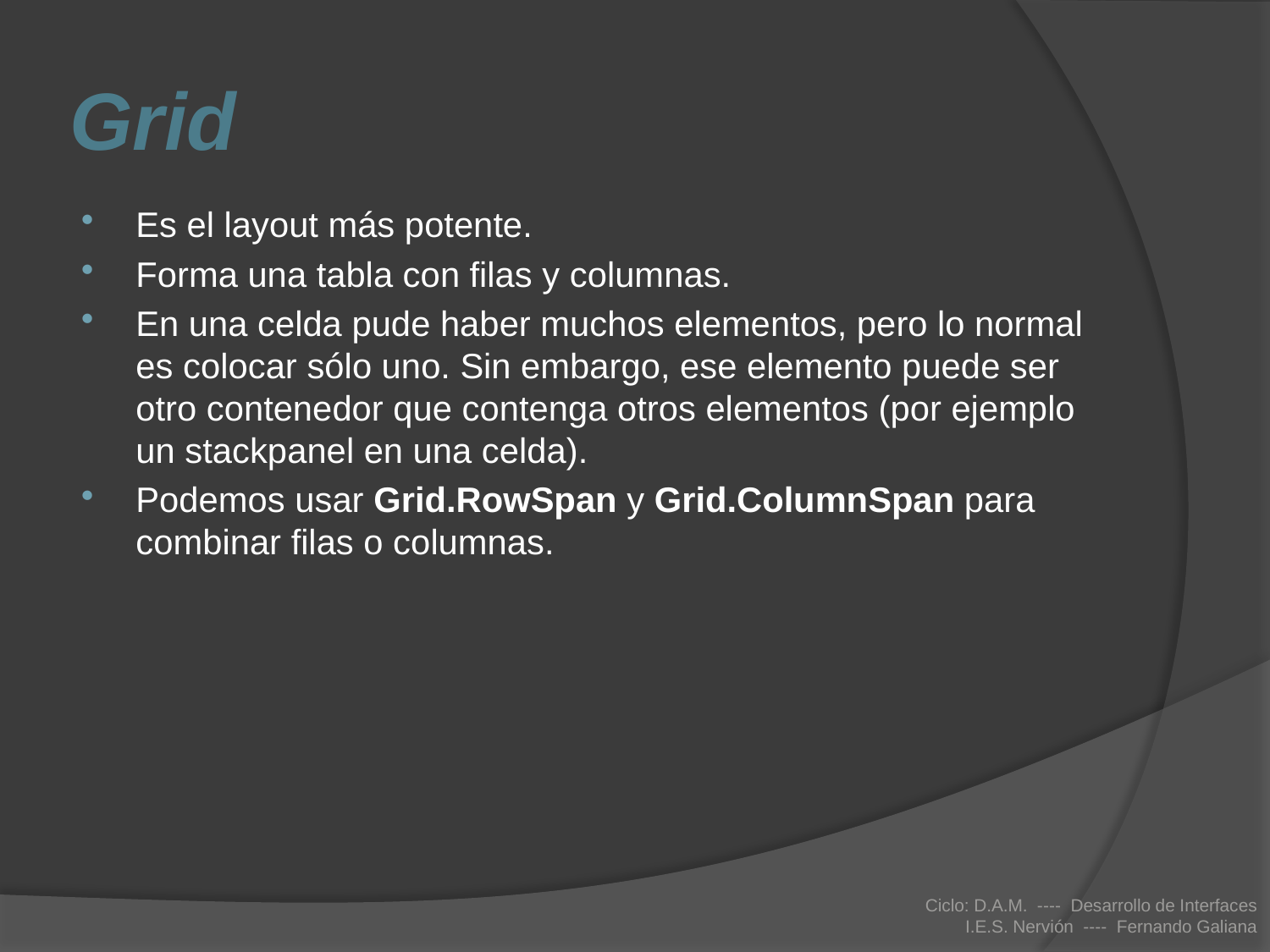

# Grid
Es el layout más potente.
Forma una tabla con filas y columnas.
En una celda pude haber muchos elementos, pero lo normal es colocar sólo uno. Sin embargo, ese elemento puede ser otro contenedor que contenga otros elementos (por ejemplo un stackpanel en una celda).
Podemos usar Grid.RowSpan y Grid.ColumnSpan para combinar filas o columnas.

Ciclo: D.A.M.  ----  Desarrollo de Interfaces
I.E.S. Nervión  ----  Fernando Galiana